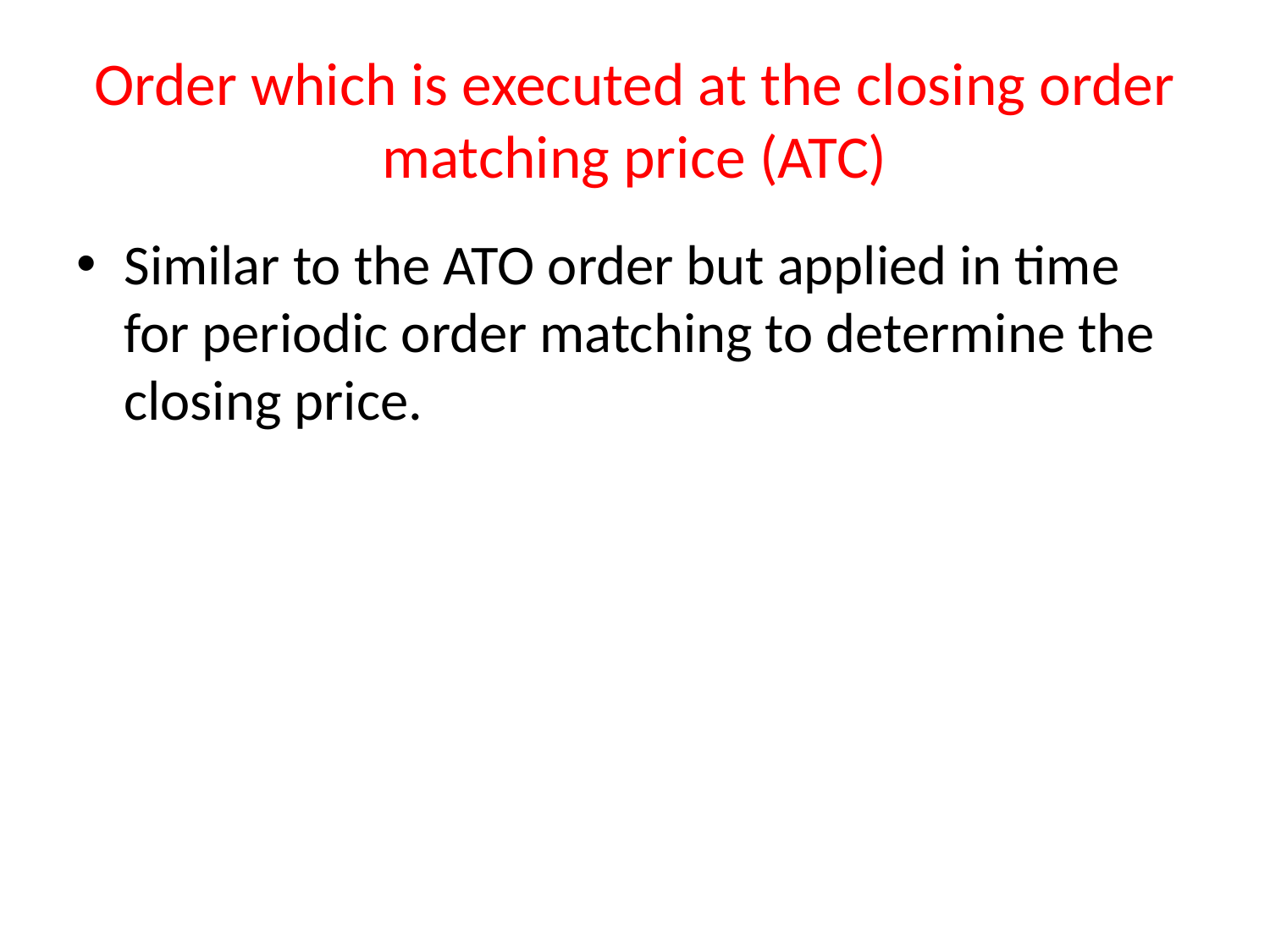

# Order which is executed at the closing order matching price (ATC)
Similar to the ATO order but applied in time for periodic order matching to determine the closing price.